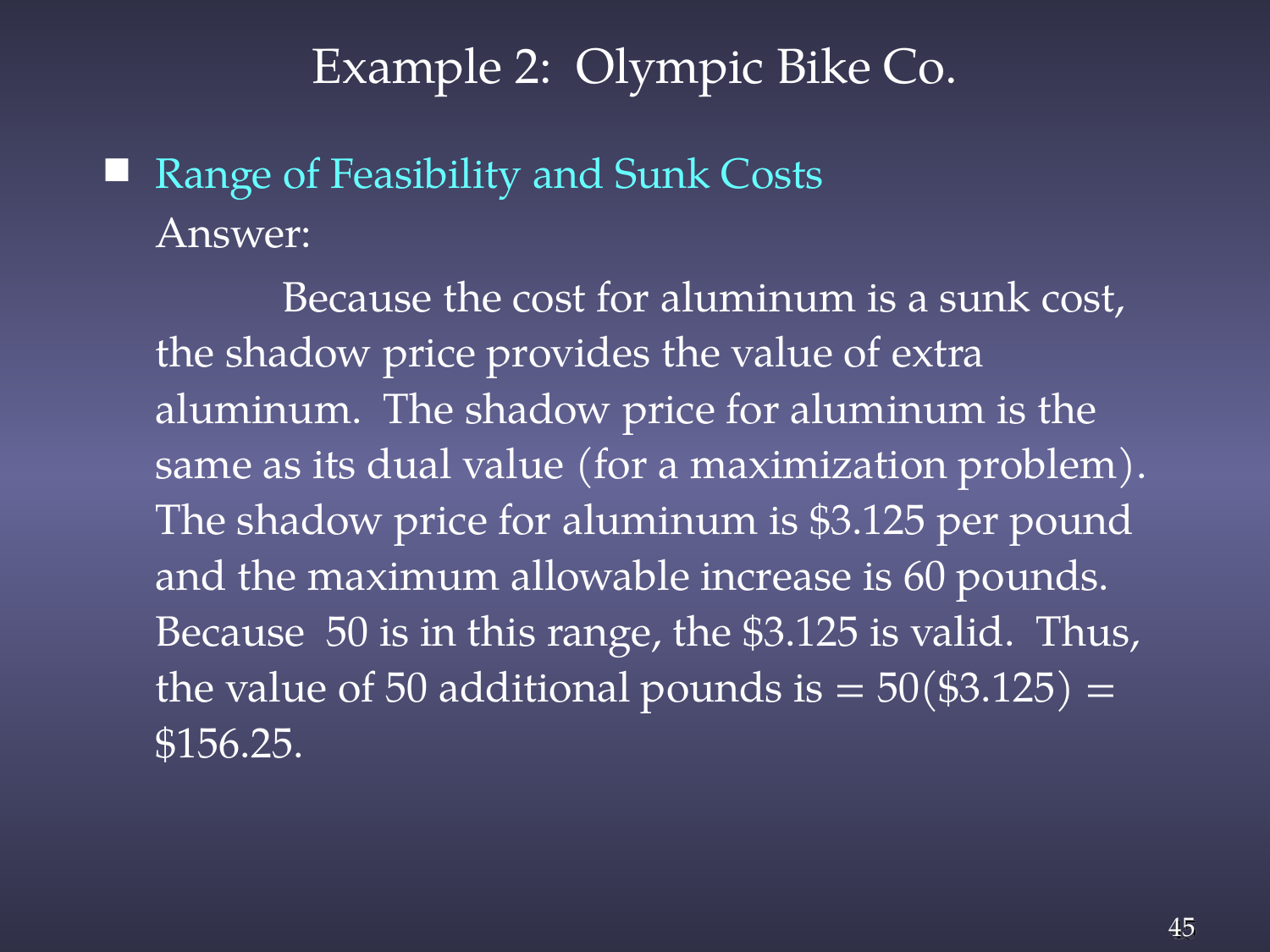

# Example 2:  Olympic Bike Co.
Range of Feasibility and Sunk Costs
	Answer:
		Because the cost for aluminum is a sunk cost, the shadow price provides the value of extra aluminum.  The shadow price for aluminum is the same as its dual value (for a maximization problem). The shadow price for aluminum is $3.125 per pound and the maximum allowable increase is 60 pounds.  Because  50 is in this range, the $3.125 is valid.  Thus, the value of 50 additional pounds is = 50($3.125) = $156.25.